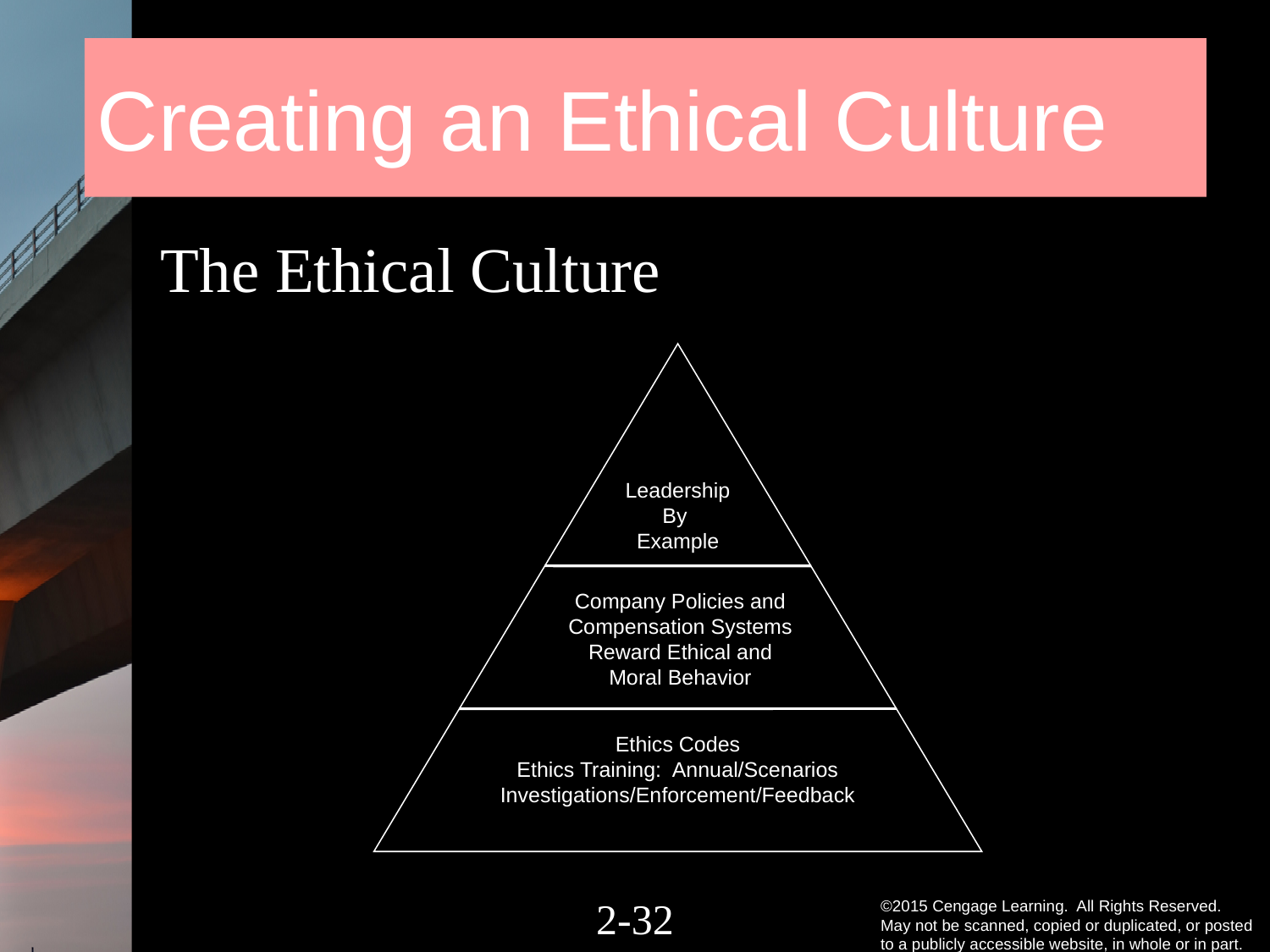

# Creating an Ethical Culture
The Ethical Culture

Leadership
By
Example

Company Policies and
Compensation Systems
Reward Ethical and
Moral Behavior

Ethics Codes
Ethics Training:  Annual/Scenarios
Investigations/Enforcement/Feedback
2-32